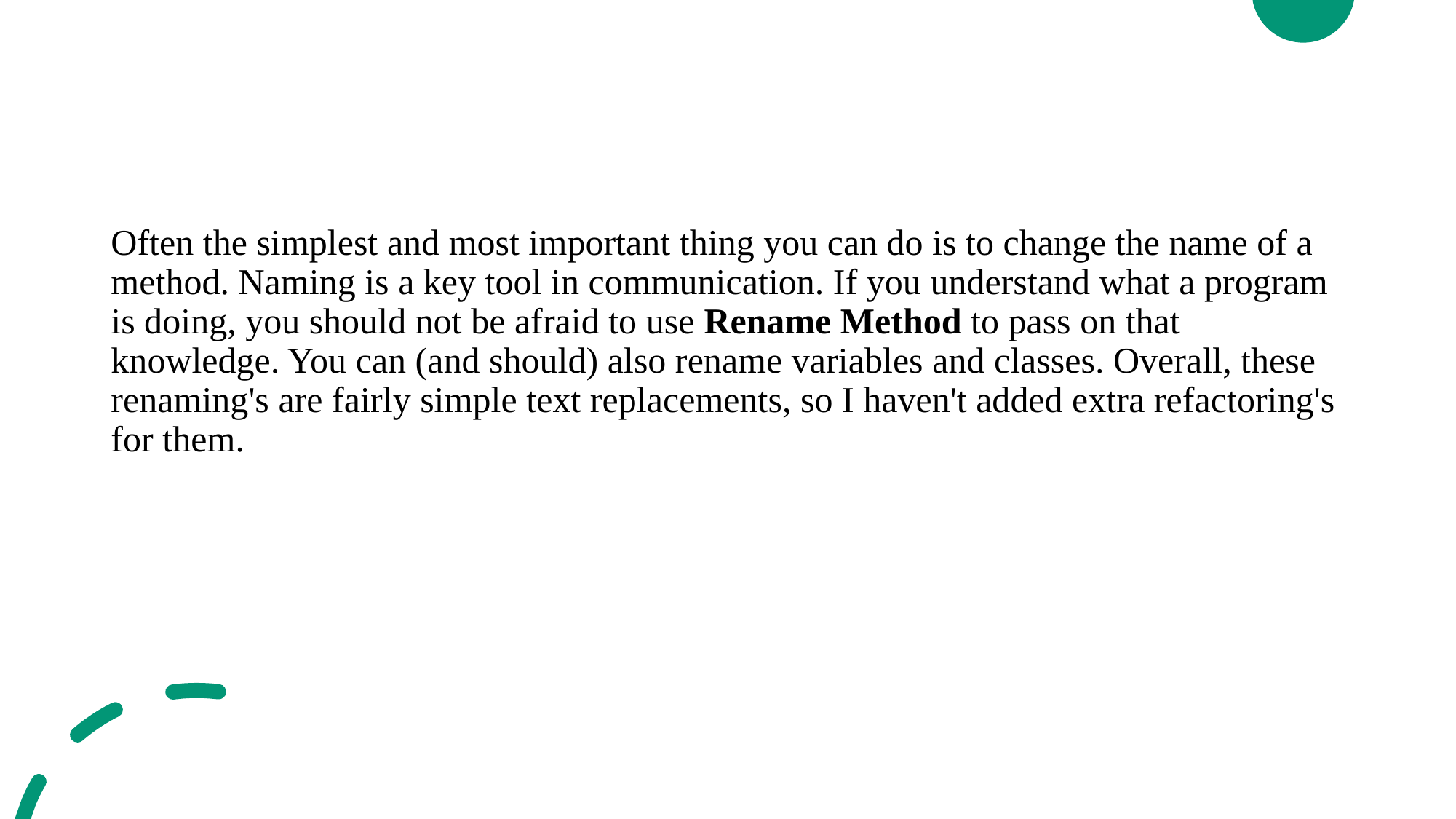

Often the simplest and most important thing you can do is to change the name of a method. Naming is a key tool in communication. If you understand what a program is doing, you should not be afraid to use Rename Method to pass on that knowledge. You can (and should) also rename variables and classes. Overall, these renaming's are fairly simple text replacements, so I haven't added extra refactoring's for them.